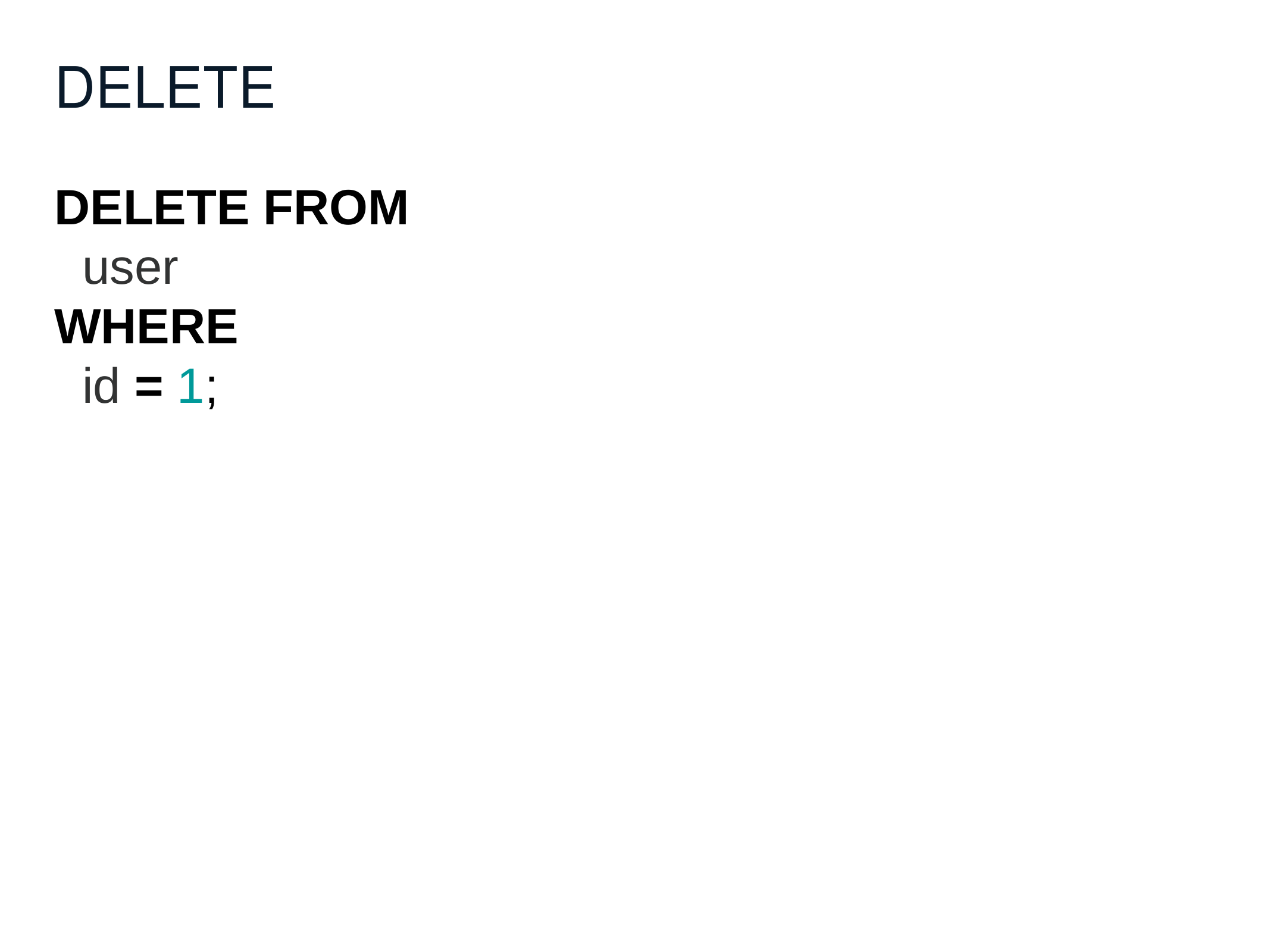

# DELETE
DELETE FROM
  user
WHERE
  id = 1;